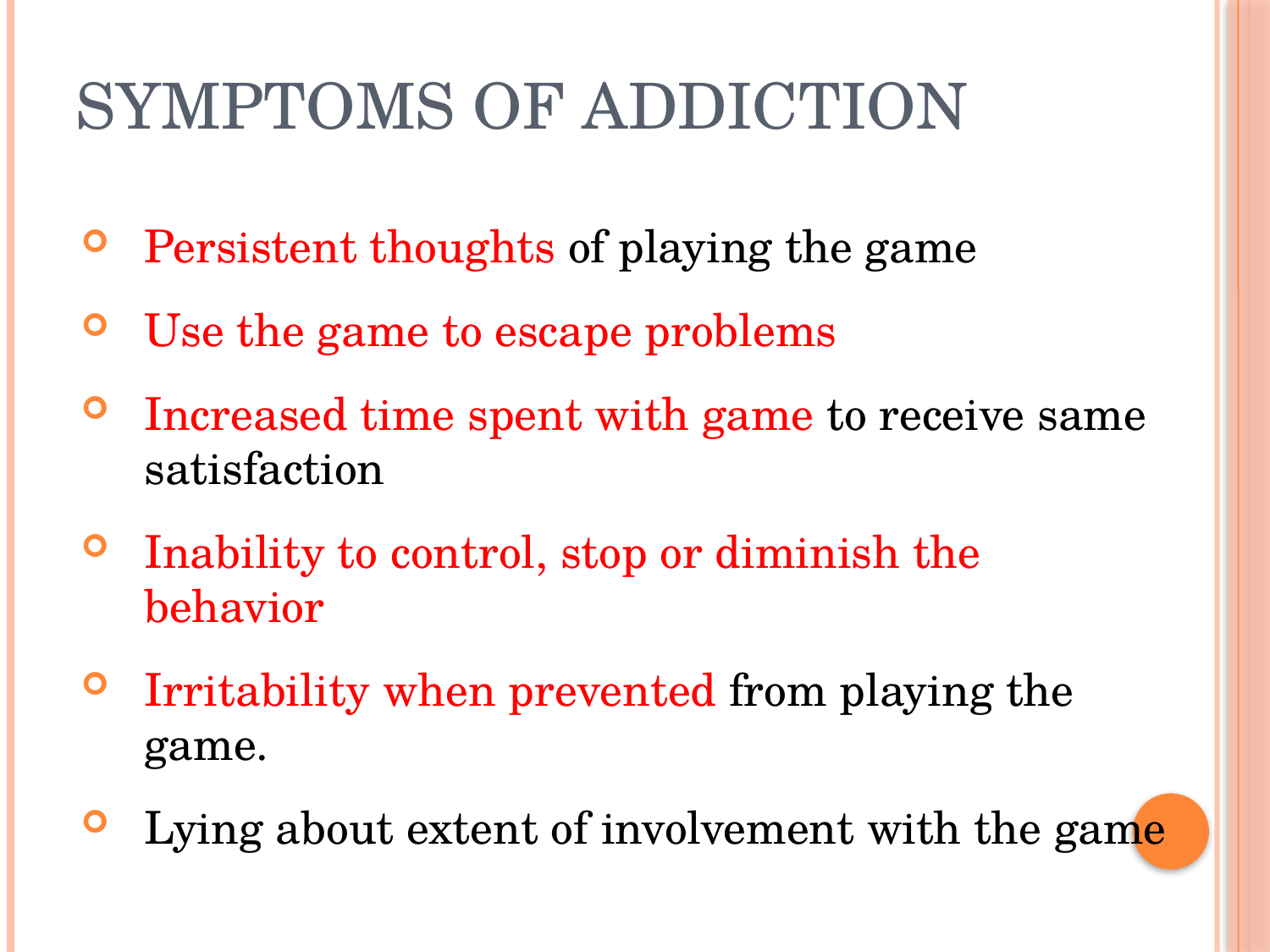

# Symptoms of Addiction
Persistent thoughts of playing the game
Use the game to escape problems
Increased time spent with game to receive same satisfaction
Inability to control, stop or diminish the behavior
Irritability when prevented from playing the game.
Lying about extent of involvement with the game